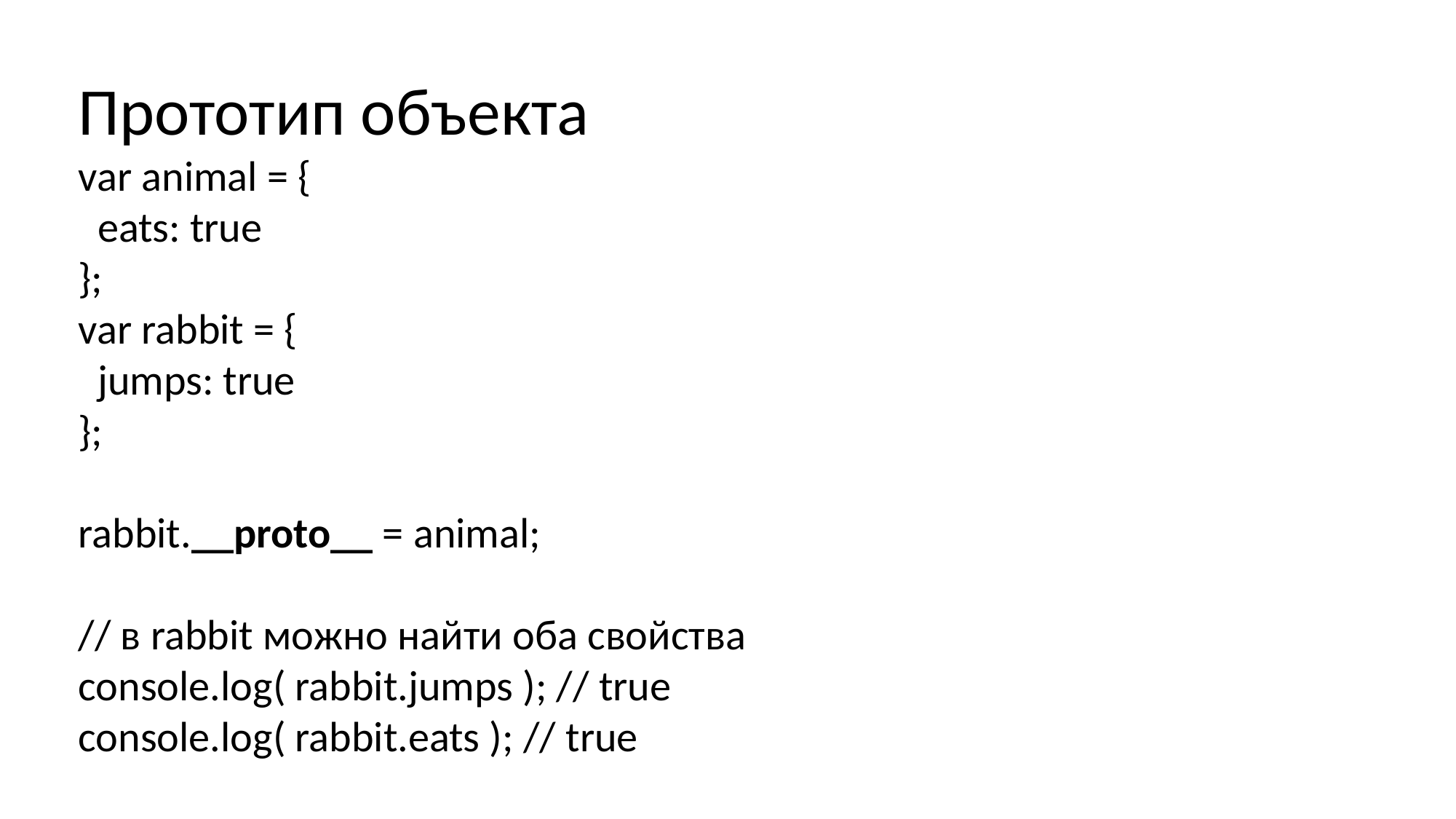

Прототип объекта
var animal = {
  eats: true
};
var rabbit = {
  jumps: true
};

rabbit.__proto__ = animal;

// в rabbit можно найти оба свойства
console.log( rabbit.jumps ); // true
console.log( rabbit.eats ); // true